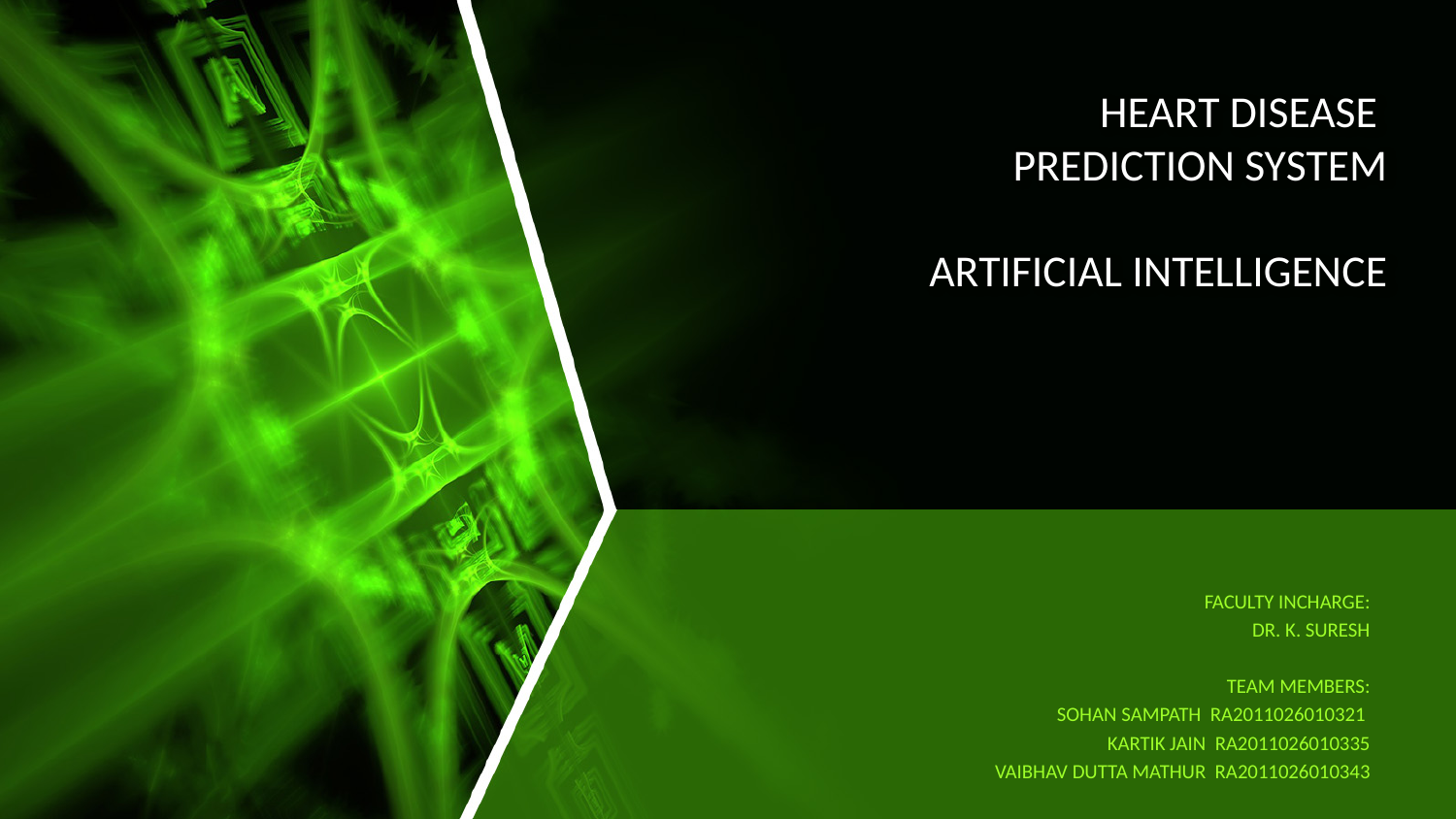

# HEART DISEASE PREDICTION SYSTEM ARTIFICIAL INTELLIGENCE
FACULTY INCHARGE:
DR. K. SURESH

TEAM MEMBERS:
SOHAN SAMPATH  RA2011026010321
KARTIK JAIN  RA2011026010335
VAIBHAV DUTTA MATHUR  RA2011026010343